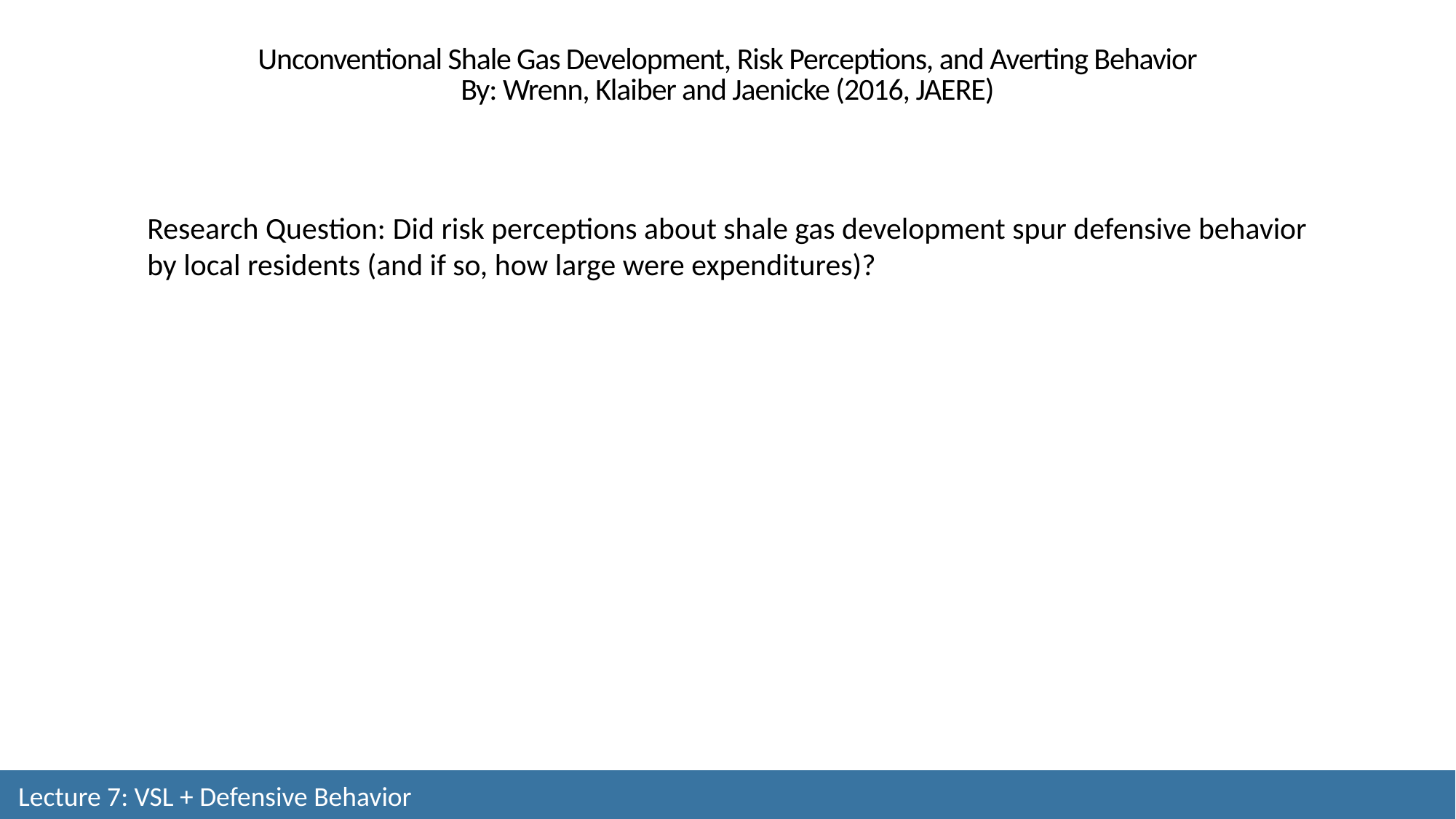

Unconventional Shale Gas Development, Risk Perceptions, and Averting Behavior
By: Wrenn, Klaiber and Jaenicke (2016, JAERE)
Research Question: Did risk perceptions about shale gas development spur defensive behavior by local residents (and if so, how large were expenditures)?